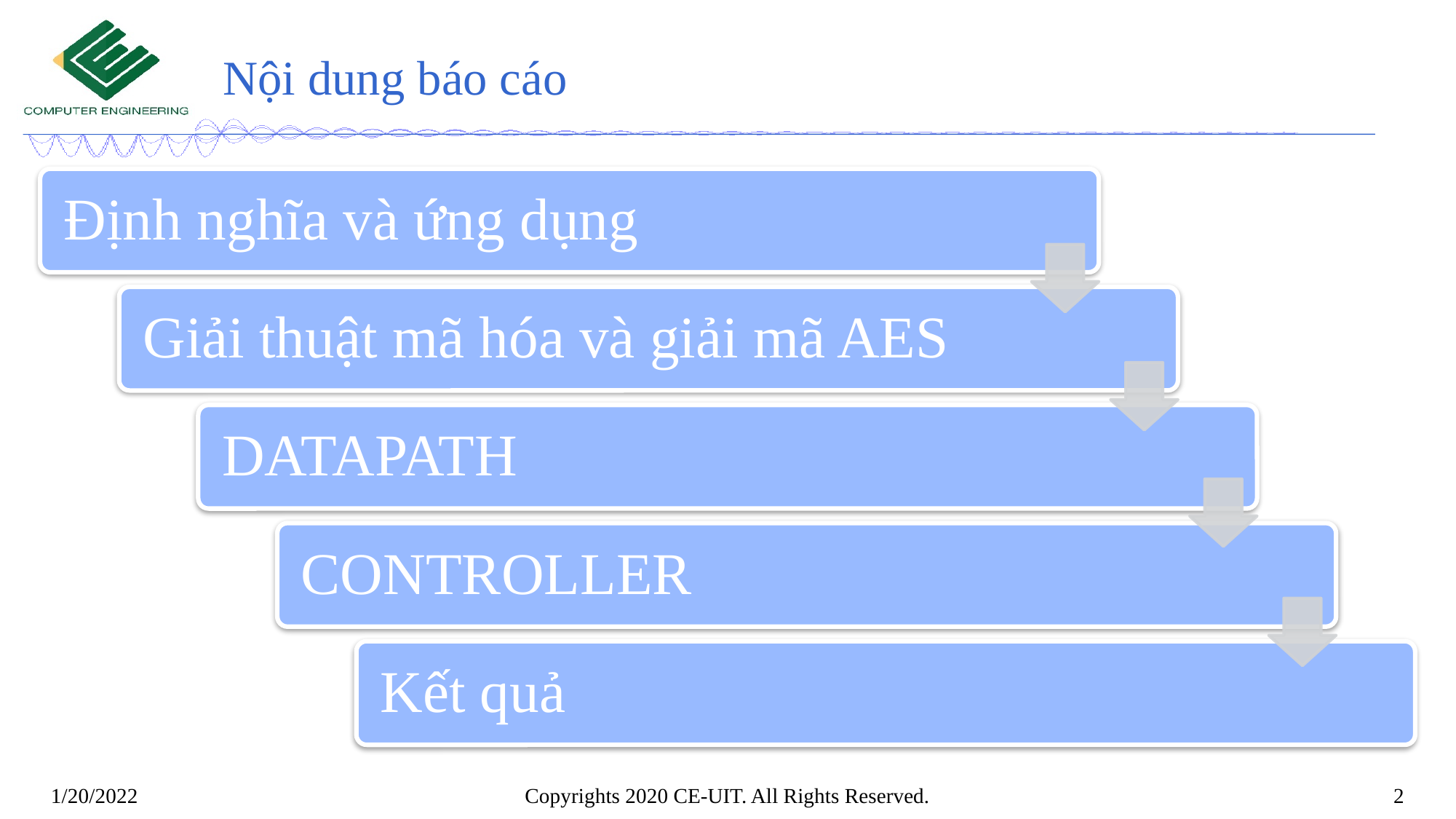

# Nội dung báo cáo
Định nghĩa và ứng dụng
Giải thuật mã hóa và giải mã AES
DATAPATH
CONTROLLER
Kết quả

Copyrights 2020 CE-UIT. All Rights Reserved.
2
1/20/2022